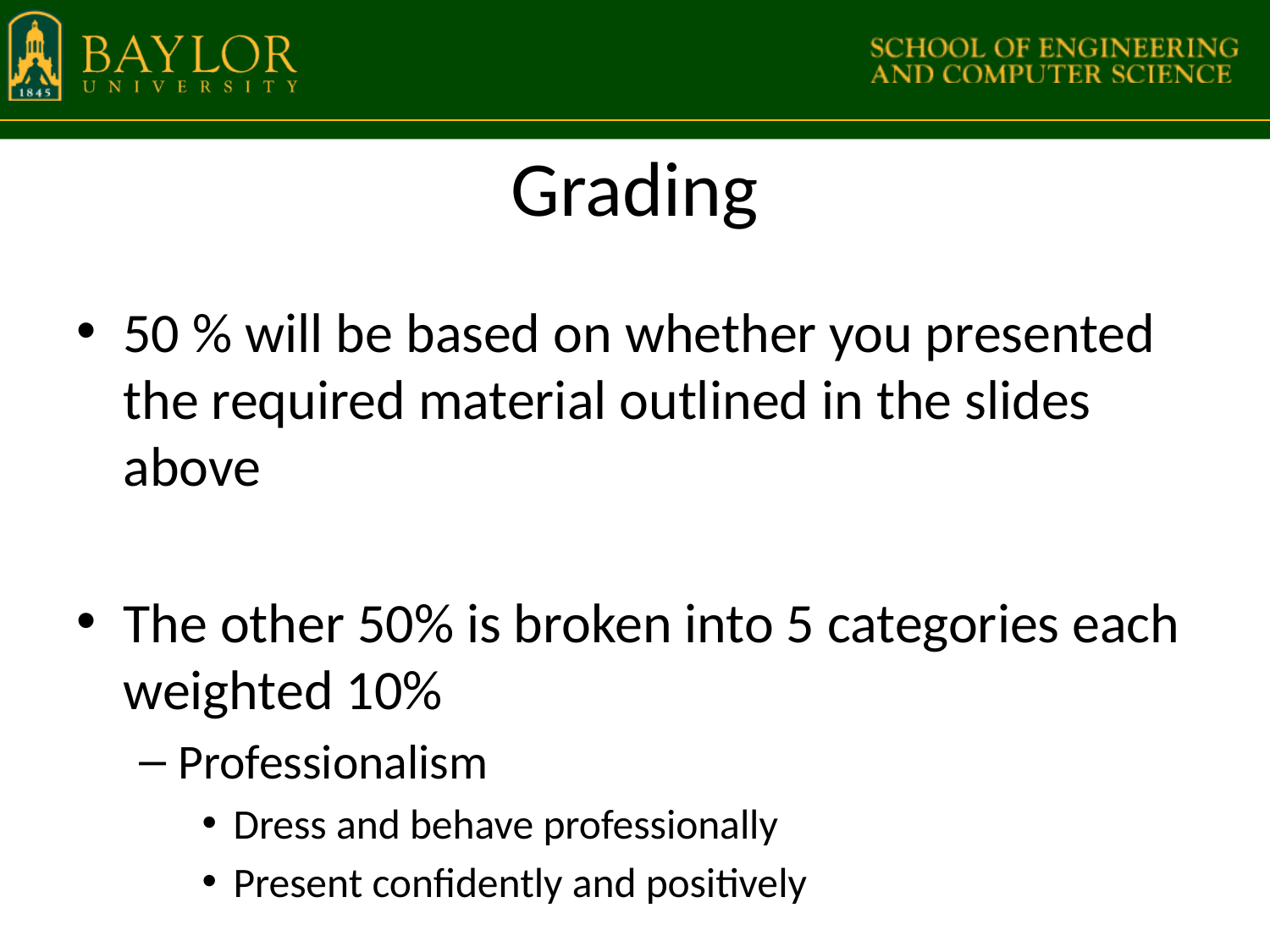

# Grading
50 % will be based on whether you presented the required material outlined in the slides above

The other 50% is broken into 5 categories each weighted 10%
Professionalism
Dress and behave professionally
Present confidently and positively